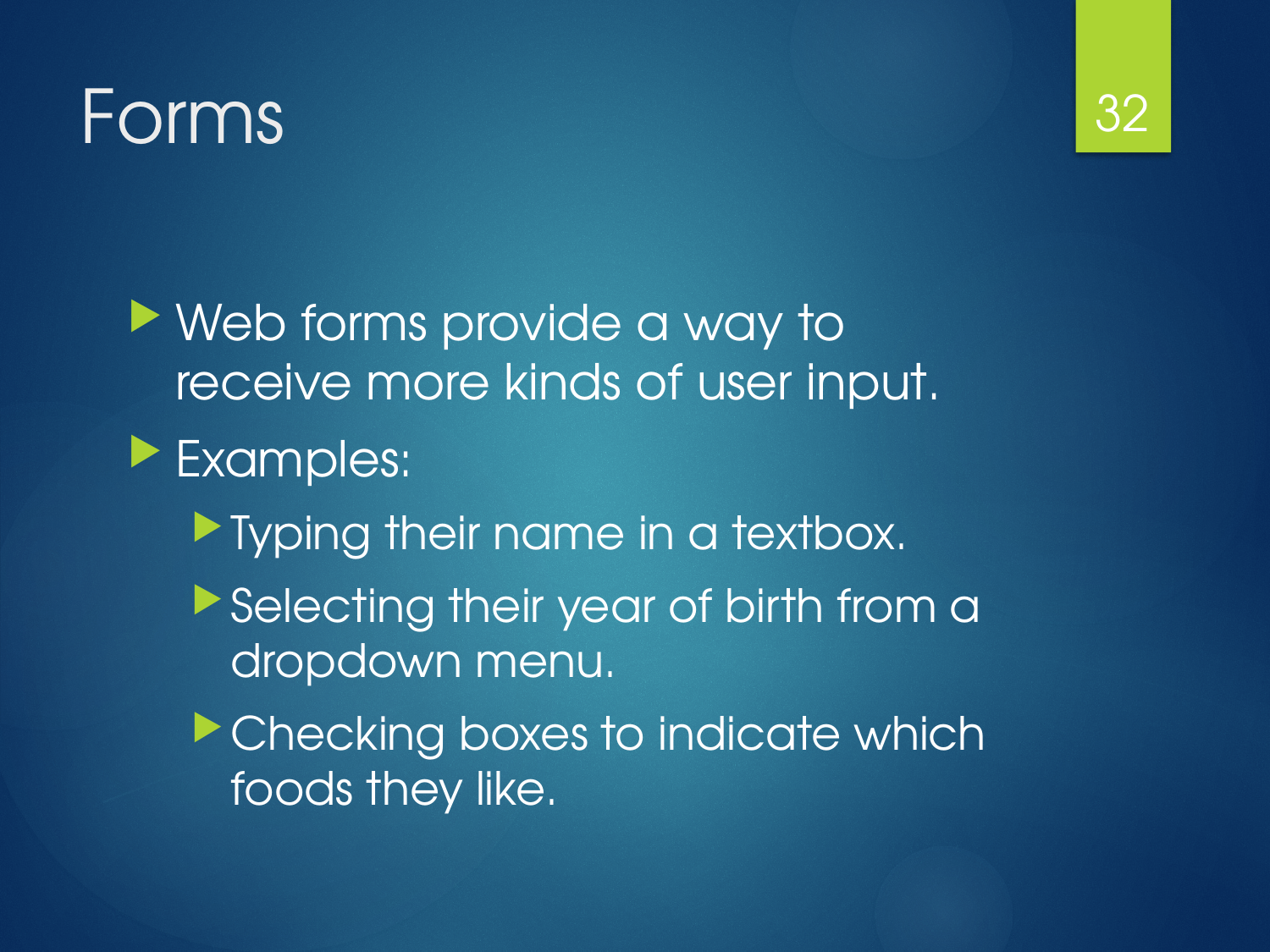

32
# Forms
Web forms provide a way to receive more kinds of user input.
Examples:
Typing their name in a textbox.
Selecting their year of birth from a dropdown menu.
Checking boxes to indicate which foods they like.